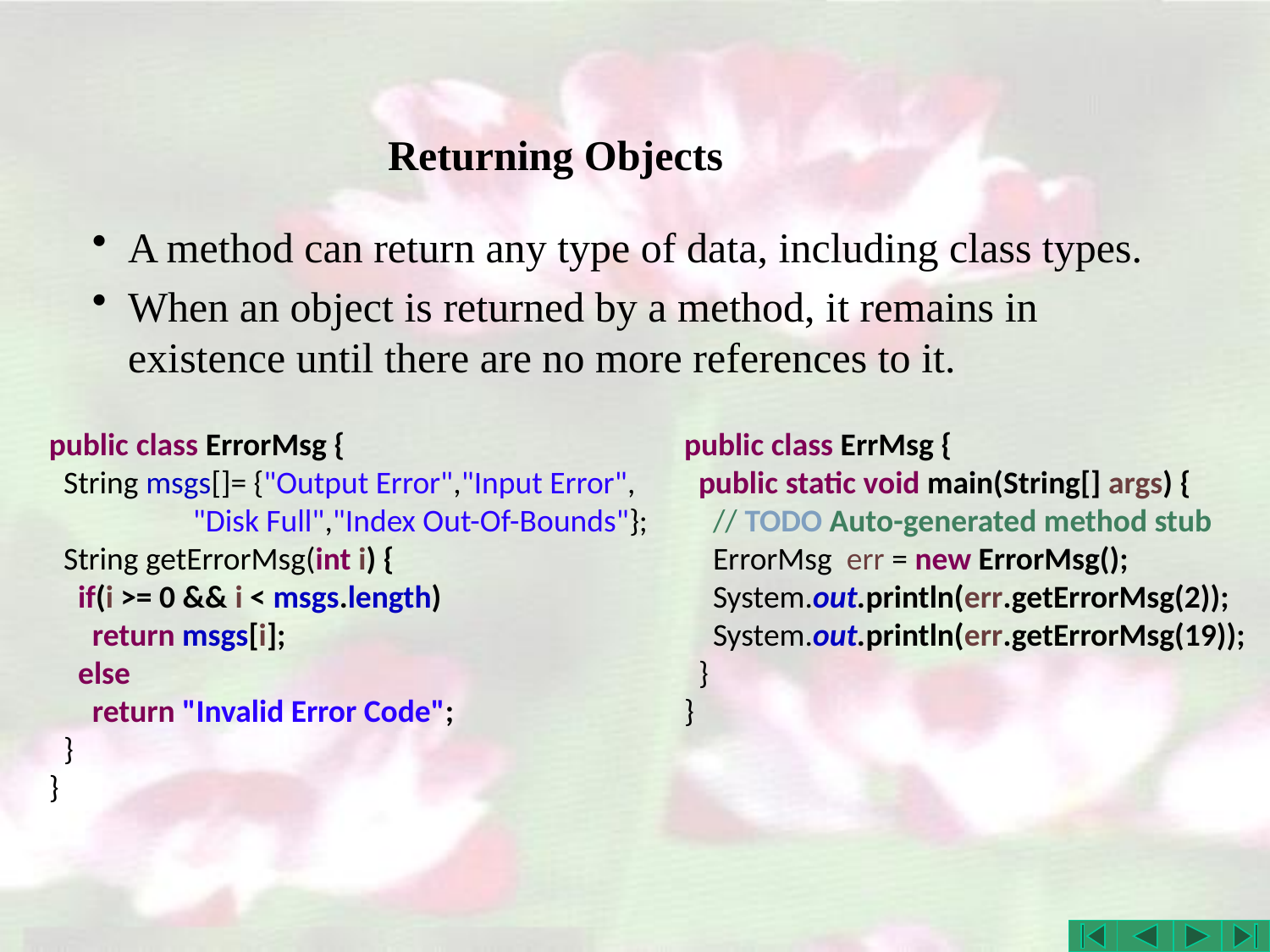

# Returning Objects
A method can return any type of data, including class types.
When an object is returned by a method, it remains in existence until there are no more references to it.
public class ErrorMsg {
  String msgs[]= {"Output Error","Input Error",
                    "Disk Full","Index Out-Of-Bounds"};
  String getErrorMsg(int i) {
    if(i >= 0 && i < msgs.length)
      return msgs[i];
    else
      return "Invalid Error Code";
  }
}
public class ErrMsg {
  public static void main(String[] args) {
    // TODO Auto-generated method stub
    ErrorMsg  err = new ErrorMsg();
    System.out.println(err.getErrorMsg(2));
    System.out.println(err.getErrorMsg(19));
  }
}